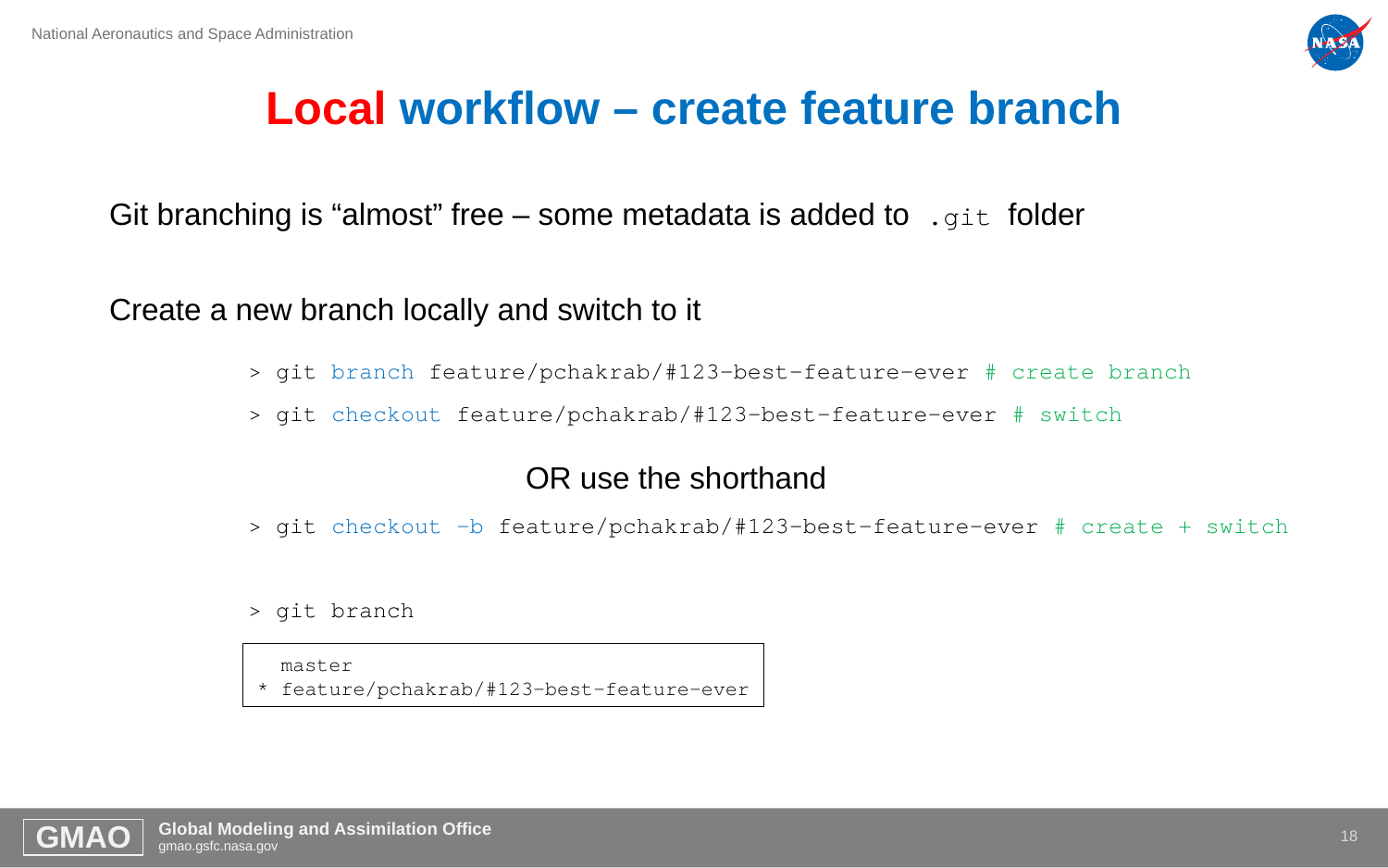

# Local workflow – create feature branch
Git branching is “almost” free – some metadata is added to .git folder

Create a new branch locally and switch to it
	> git branch feature/pchakrab/#123-best-feature-ever # create branch
	> git checkout feature/pchakrab/#123-best-feature-ever # switch
			OR use the shorthand
	> git checkout -b feature/pchakrab/#123-best-feature-ever # create + switch

	> git branch
  master
* feature/pchakrab/#123-best-feature-ever
18